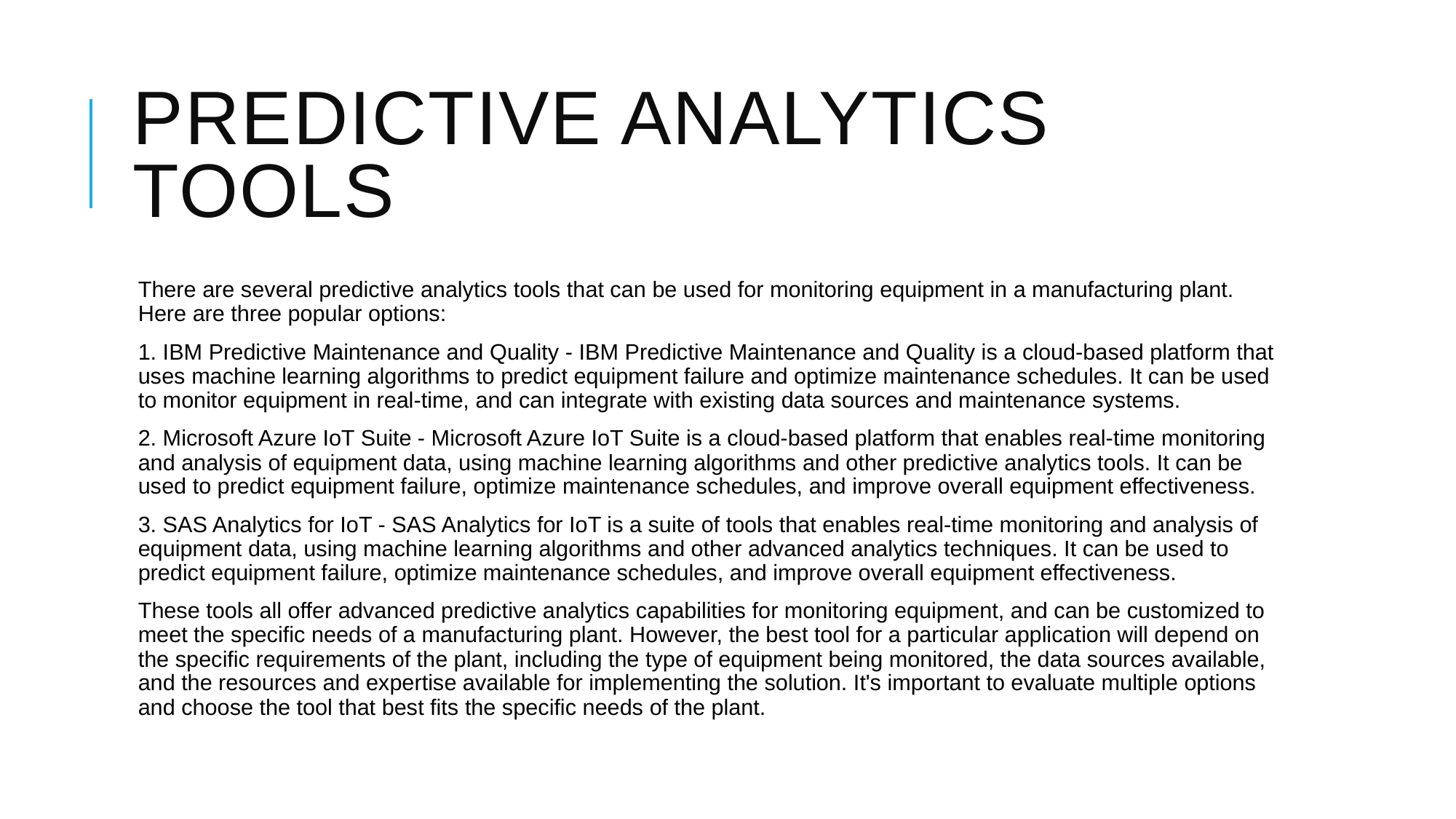

# predictive analytics tools
There are several predictive analytics tools that can be used for monitoring equipment in a manufacturing plant. Here are three popular options:
1. IBM Predictive Maintenance and Quality - IBM Predictive Maintenance and Quality is a cloud-based platform that uses machine learning algorithms to predict equipment failure and optimize maintenance schedules. It can be used to monitor equipment in real-time, and can integrate with existing data sources and maintenance systems.
2. Microsoft Azure IoT Suite - Microsoft Azure IoT Suite is a cloud-based platform that enables real-time monitoring and analysis of equipment data, using machine learning algorithms and other predictive analytics tools. It can be used to predict equipment failure, optimize maintenance schedules, and improve overall equipment effectiveness.
3. SAS Analytics for IoT - SAS Analytics for IoT is a suite of tools that enables real-time monitoring and analysis of equipment data, using machine learning algorithms and other advanced analytics techniques. It can be used to predict equipment failure, optimize maintenance schedules, and improve overall equipment effectiveness.
These tools all offer advanced predictive analytics capabilities for monitoring equipment, and can be customized to meet the specific needs of a manufacturing plant. However, the best tool for a particular application will depend on the specific requirements of the plant, including the type of equipment being monitored, the data sources available, and the resources and expertise available for implementing the solution. It's important to evaluate multiple options and choose the tool that best fits the specific needs of the plant.